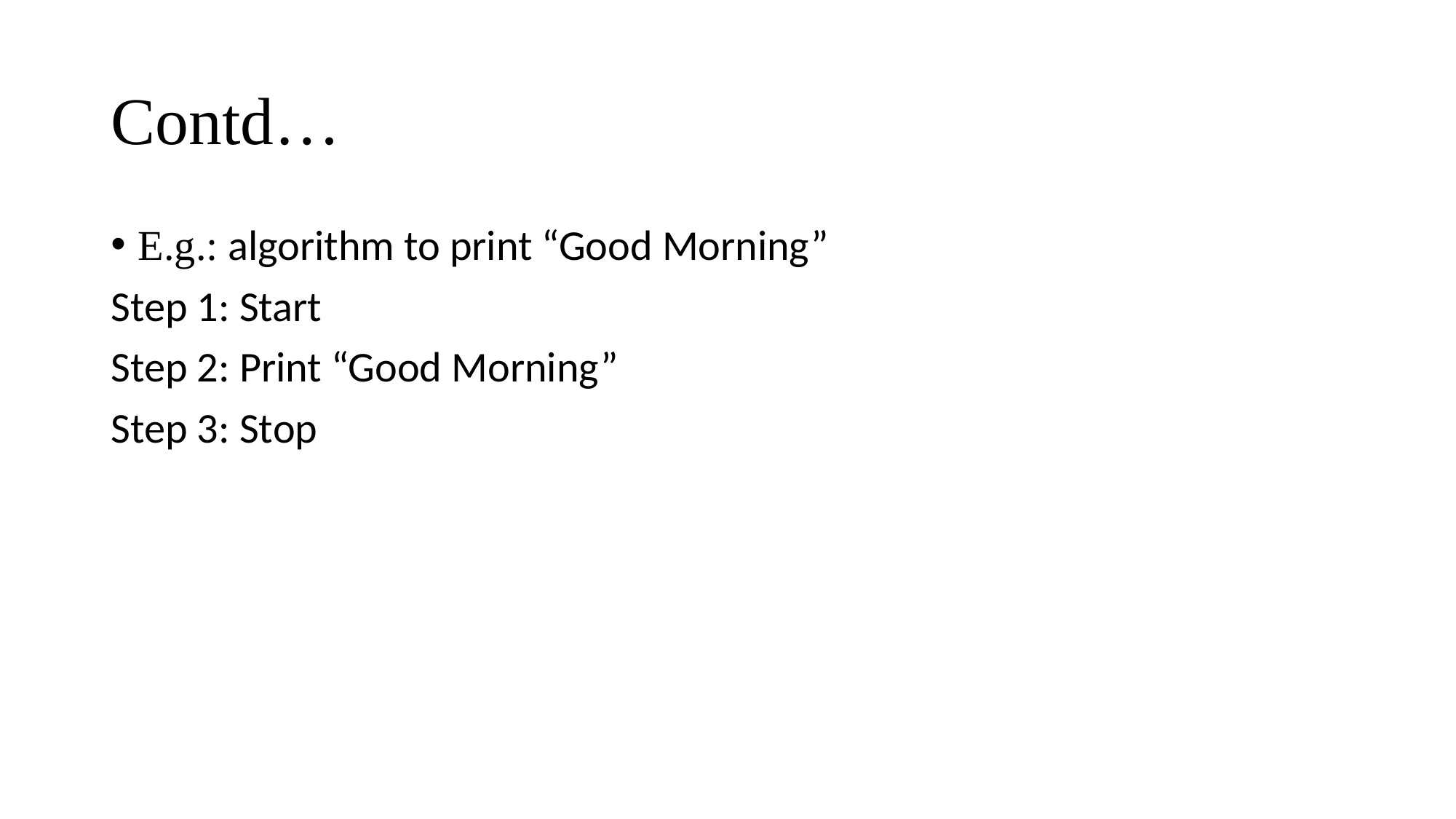

# Contd…
E.g.: algorithm to print “Good Morning”
Step 1: Start
Step 2: Print “Good Morning”
Step 3: Stop